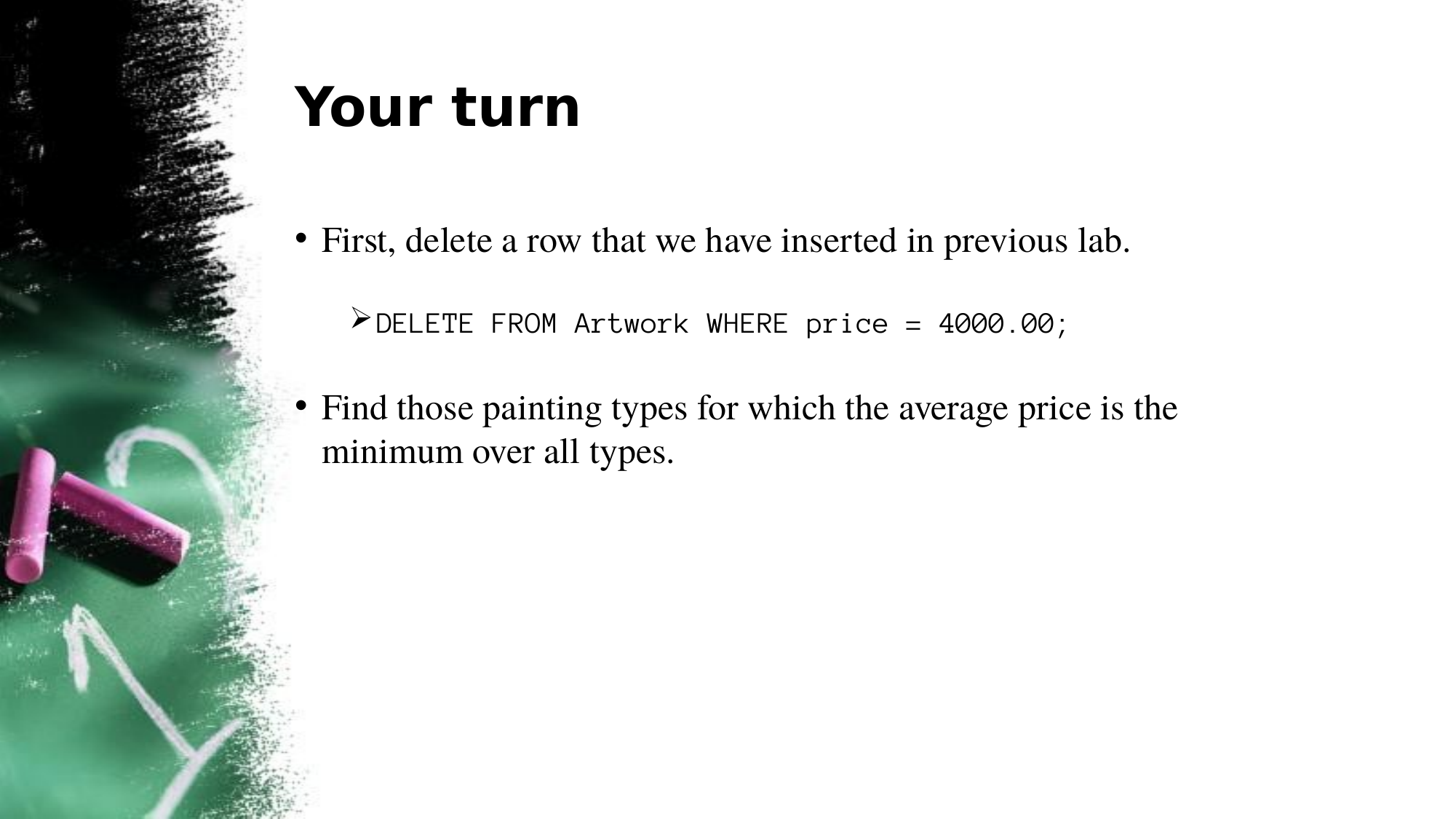

# Your turn
First, delete a row that we have inserted in previous lab.

DELETE FROM Artwork WHERE price = 4000.00;

Find those painting types for which the average price is the minimum over all types.